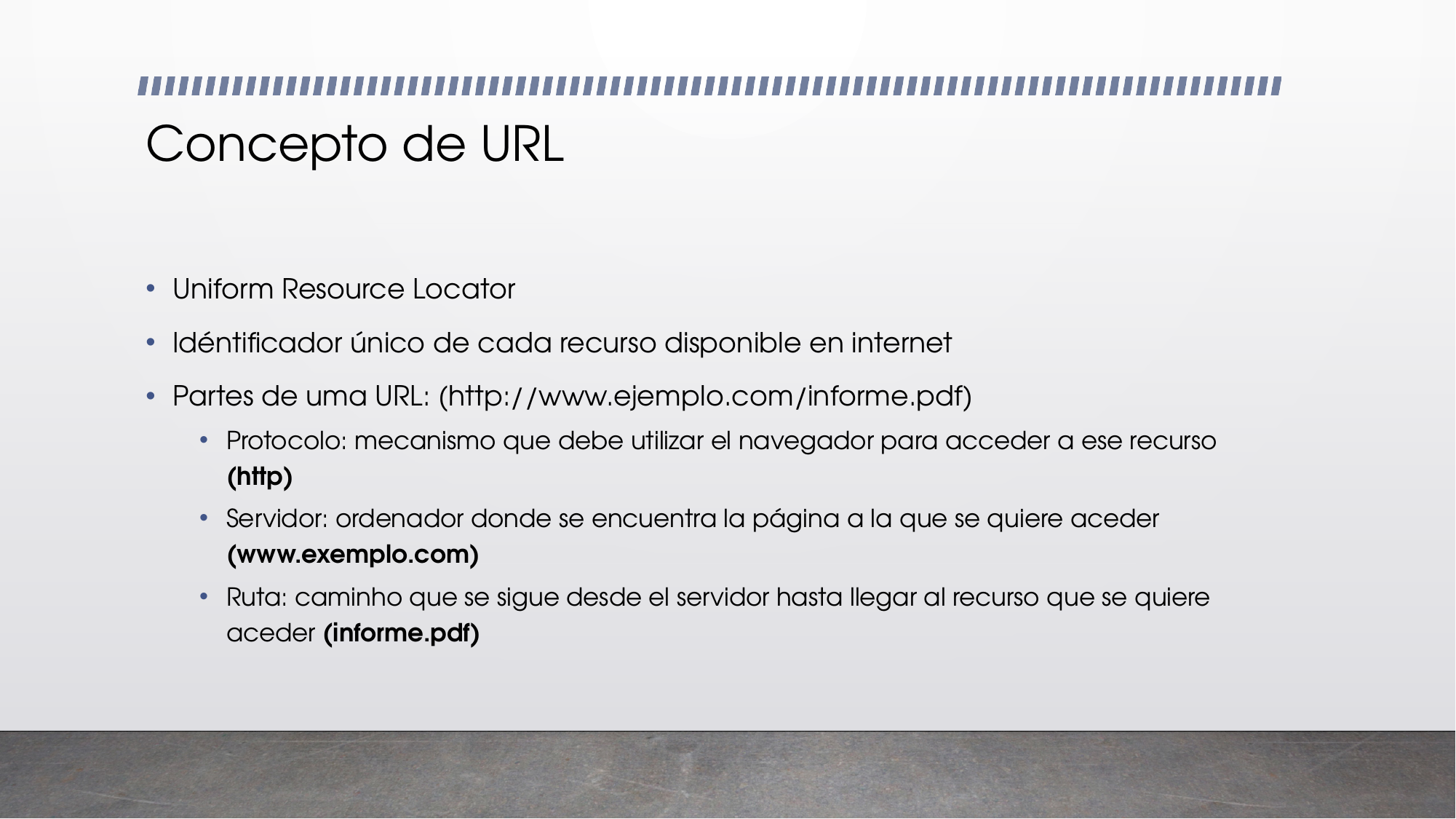

# Concepto de URL
Uniform Resource Locator
Idéntificador único de cada recurso disponible en internet
Partes de uma URL: (http://www.ejemplo.com/informe.pdf)
Protocolo: mecanismo que debe utilizar el navegador para acceder a ese recurso (http)
Servidor: ordenador donde se encuentra la página a la que se quiere aceder (www.exemplo.com)
Ruta: caminho que se sigue desde el servidor hasta llegar al recurso que se quiere aceder (informe.pdf)